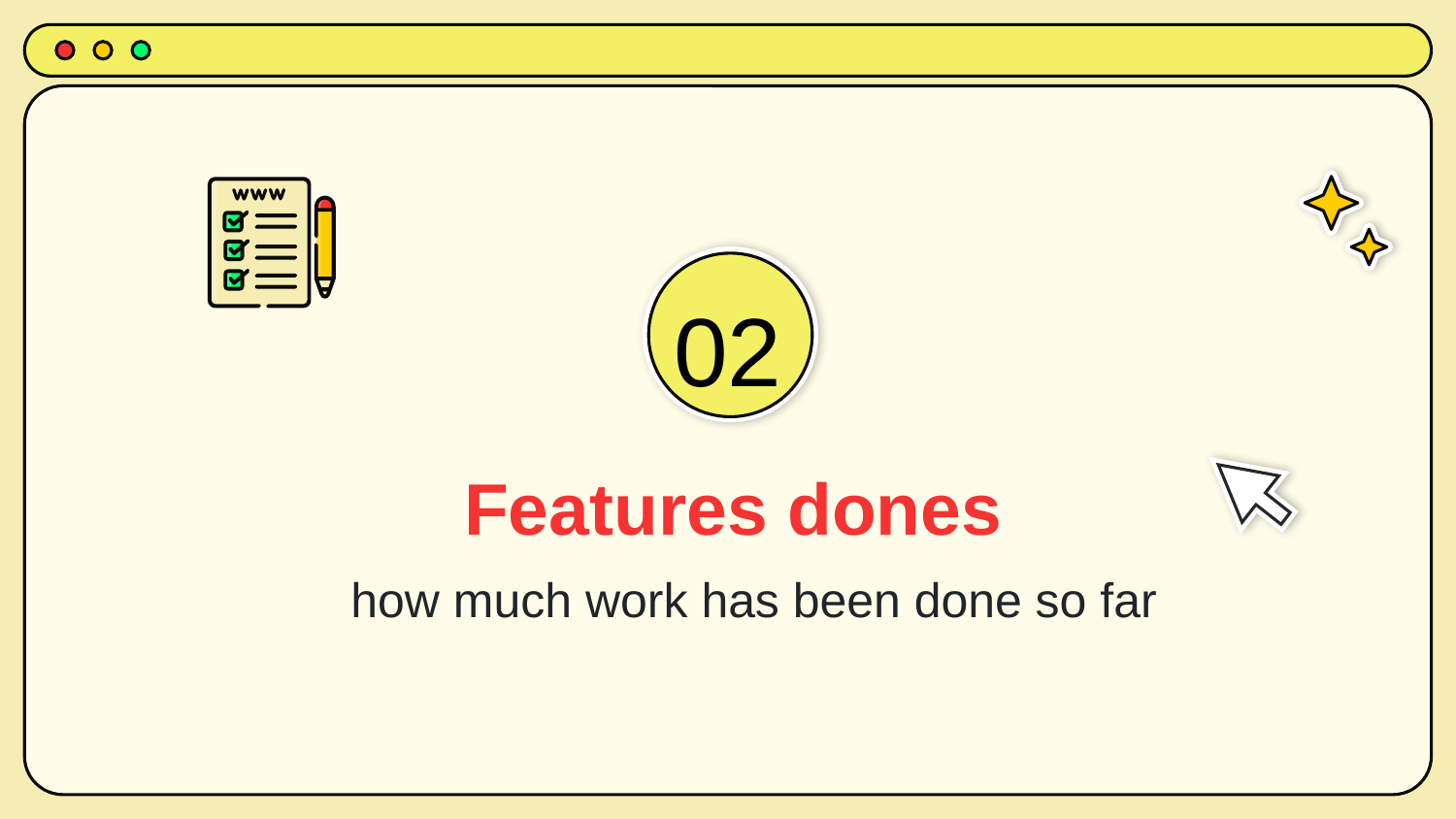

02
# Features dones

how much work has been done so far